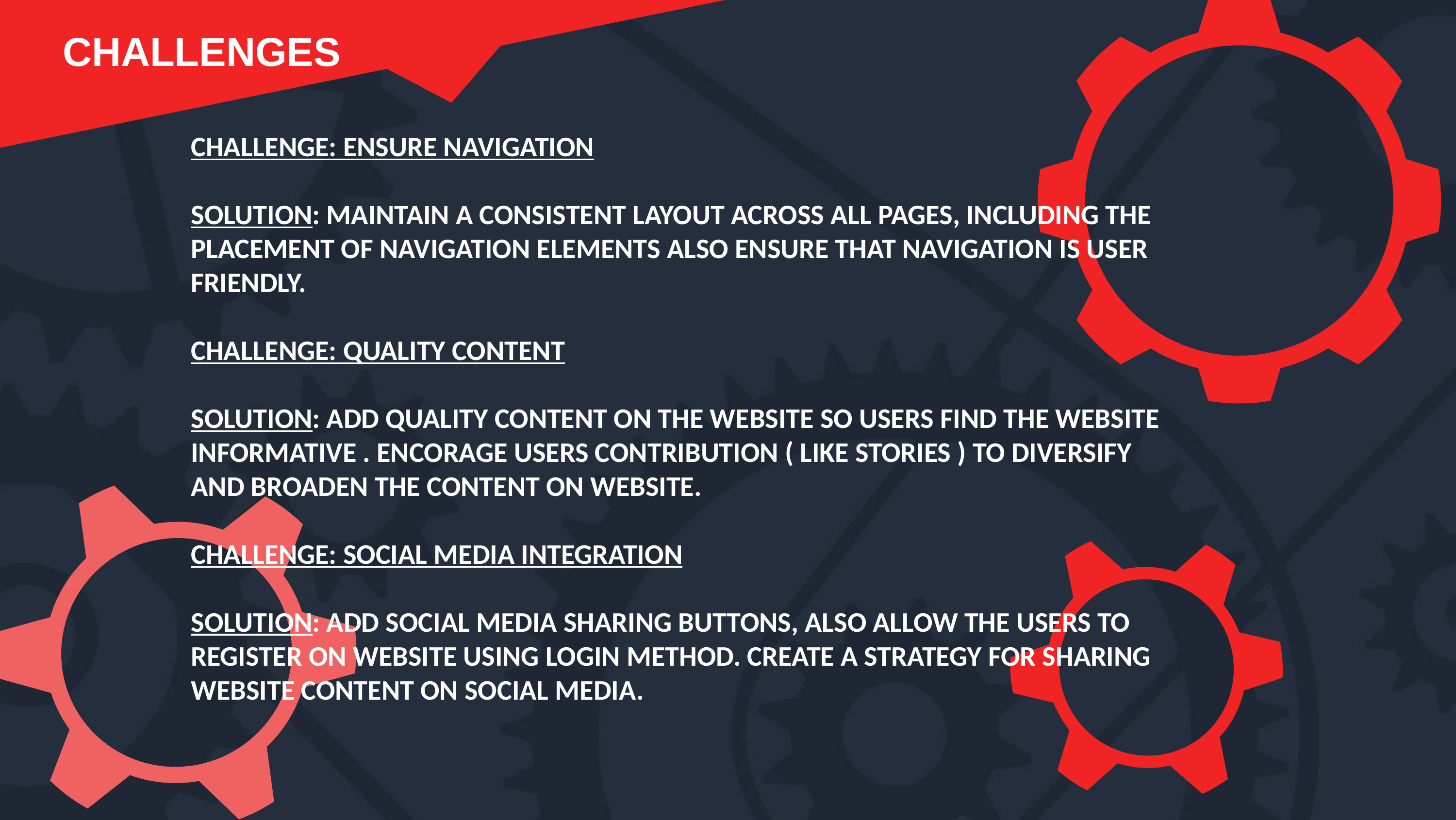

CHALLENGES

     CHALLENGE: ENSURE NAVIGATION

     SOLUTION: MAINTAIN A CONSISTENT LAYOUT ACROSS ALL PAGES, INCLUDING THE
     PLACEMENT OF NAVIGATION ELEMENTS ALSO ENSURE THAT NAVIGATION IS USER
     FRIENDLY.

     CHALLENGE: QUALITY CONTENT

     SOLUTION: ADD QUALITY CONTENT ON THE WEBSITE SO USERS FIND THE WEBSITE
     INFORMATIVE . ENCORAGE USERS CONTRIBUTION ( LIKE STORIES ) TO DIVERSIFY
     AND BROADEN THE CONTENT ON WEBSITE.

     CHALLENGE: SOCIAL MEDIA INTEGRATION

     SOLUTION: ADD SOCIAL MEDIA SHARING BUTTONS, ALSO ALLOW THE USERS TO
     REGISTER ON WEBSITE USING LOGIN METHOD. CREATE A STRATEGY FOR SHARING
     WEBSITE CONTENT ON SOCIAL MEDIA.